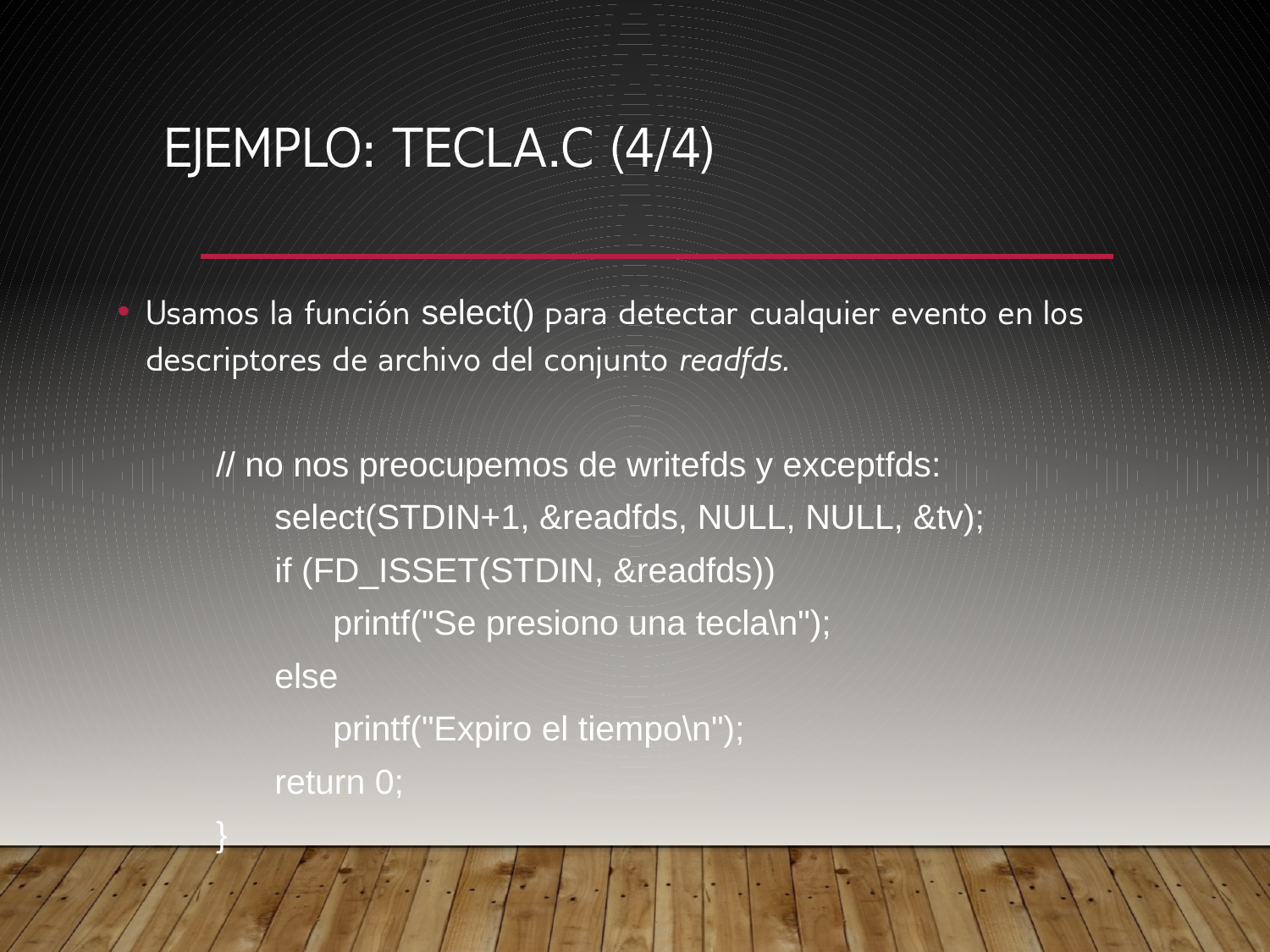

# Ejemplo: tecla.c (4/4)
Usamos la función select() para detectar cualquier evento en los descriptores de archivo del conjunto readfds.

// no nos preocupemos de writefds y exceptfds:
      select(STDIN+1, &readfds, NULL, NULL, &tv);
      if (FD_ISSET(STDIN, &readfds))
            printf("Se presiono una tecla\n");
      else
            printf("Expiro el tiempo\n");
      return 0;
}